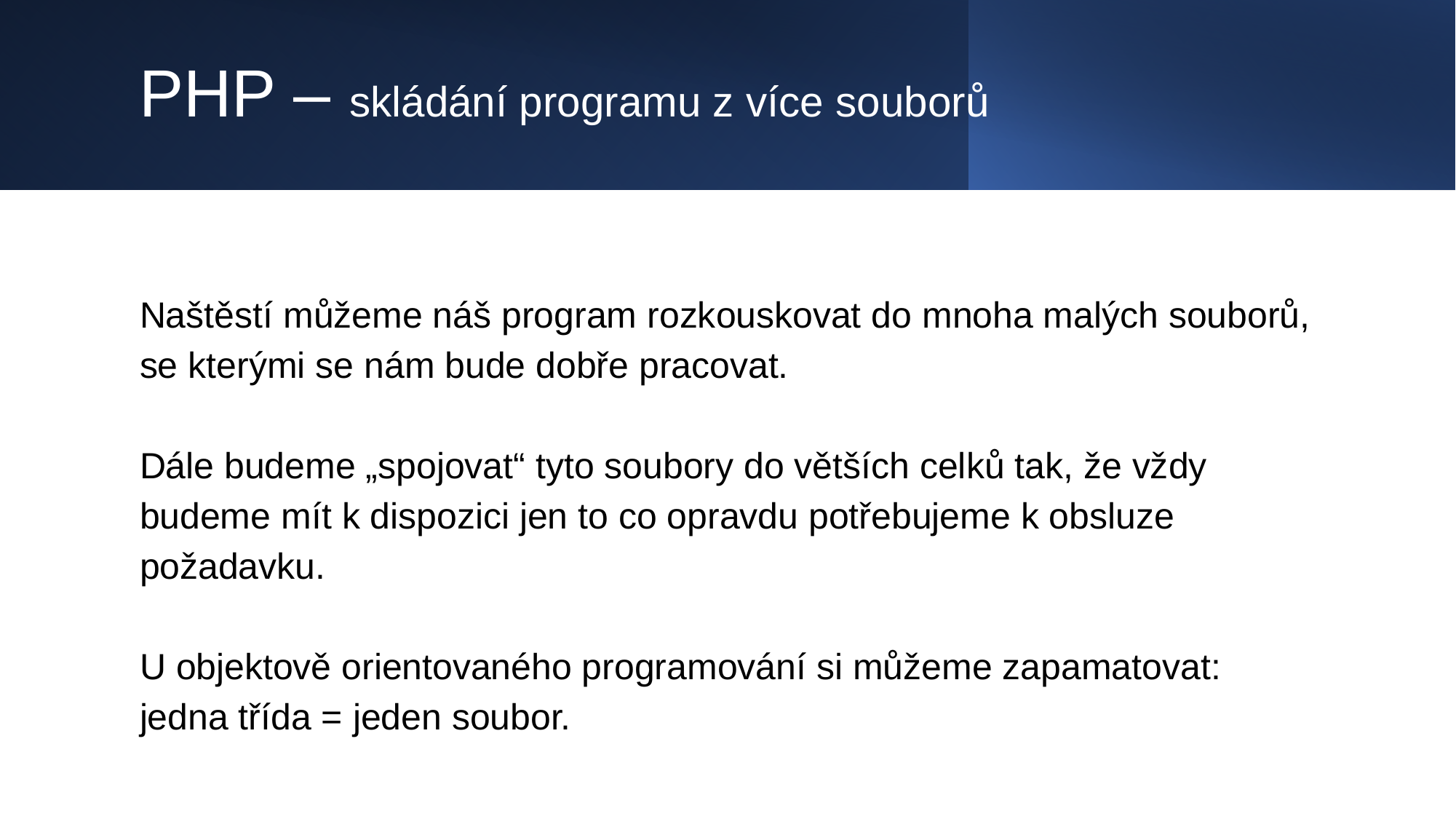

# PHP – skládání programu z více souborů
Naštěstí můžeme náš program rozkouskovat do mnoha malých souborů, se kterými se nám bude dobře pracovat.

Dále budeme „spojovat“ tyto soubory do větších celků tak, že vždy budeme mít k dispozici jen to co opravdu potřebujeme k obsluze požadavku.

U objektově orientovaného programování si můžeme zapamatovat: jedna třída = jeden soubor.